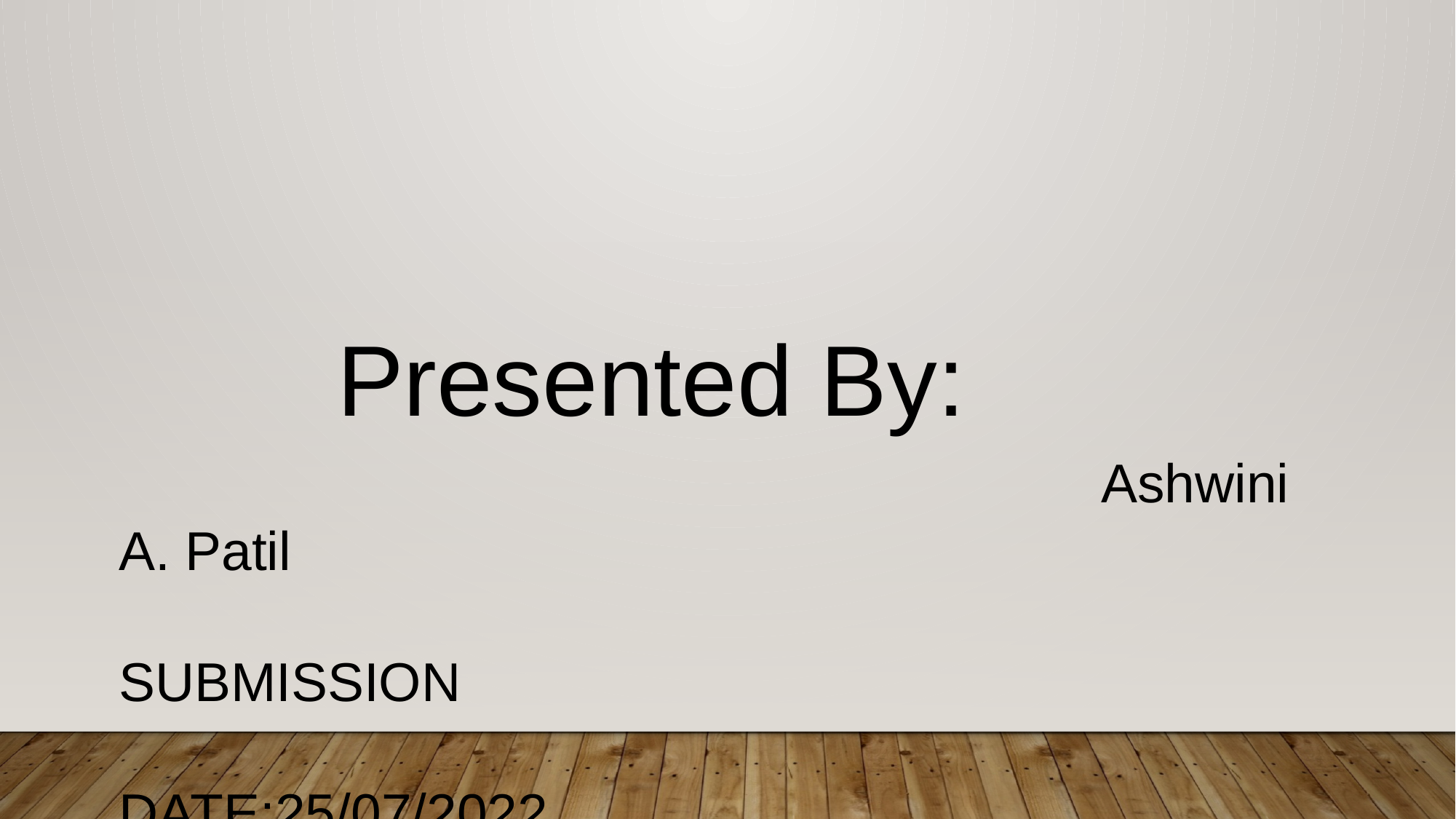

Presented By:
									Ashwini A. Patil
									submission
							 		Date:25/07/2022